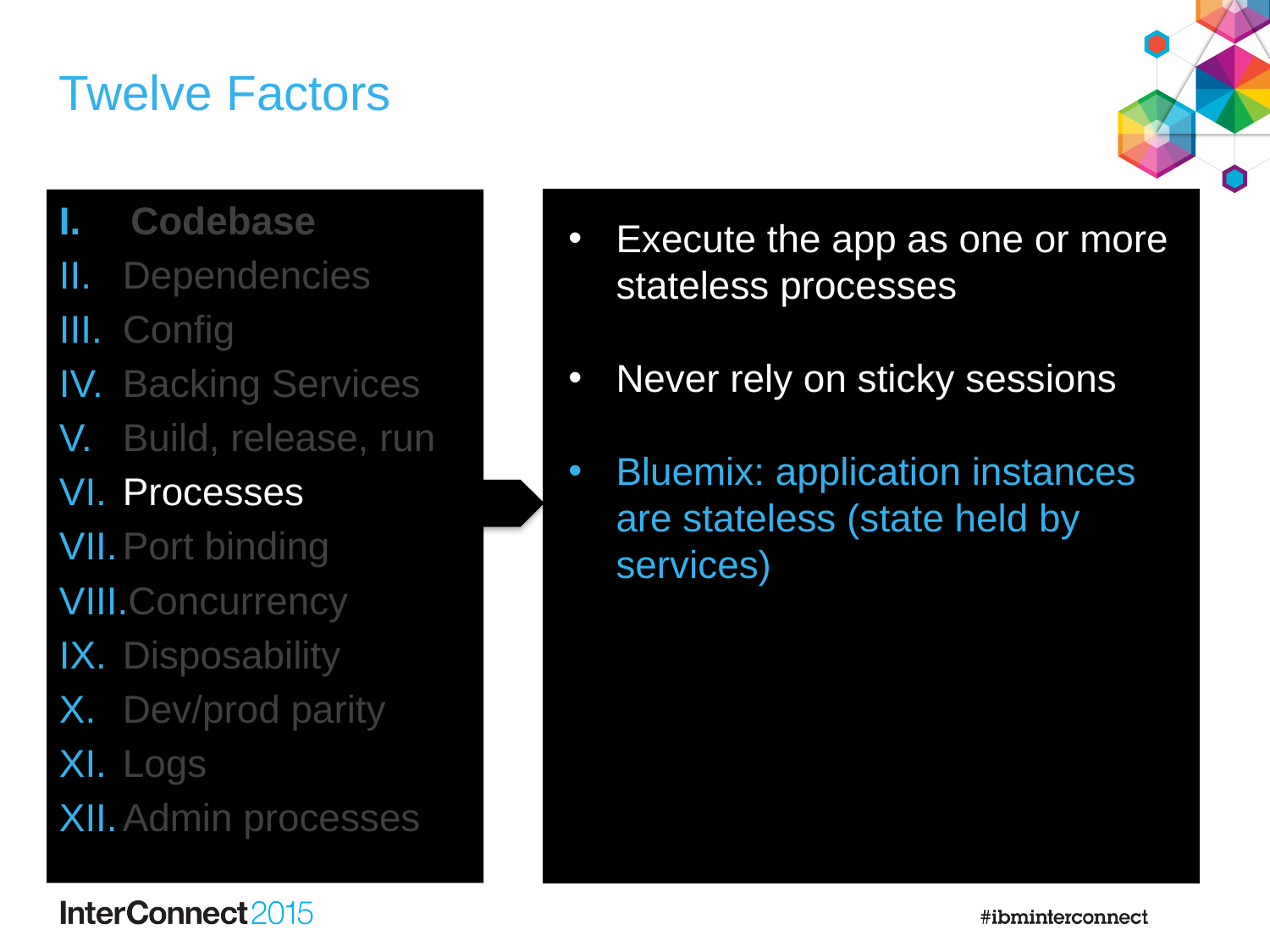

# Twelve Factors
Codebase
Dependencies
Config
Backing Services
Build, release, run
Processes
Port binding
Concurrency
Disposability
Dev/prod parity
Logs
Admin processes
Execute the app as one or more stateless processes

Never rely on sticky sessions

Bluemix: application instances are stateless (state held by services)